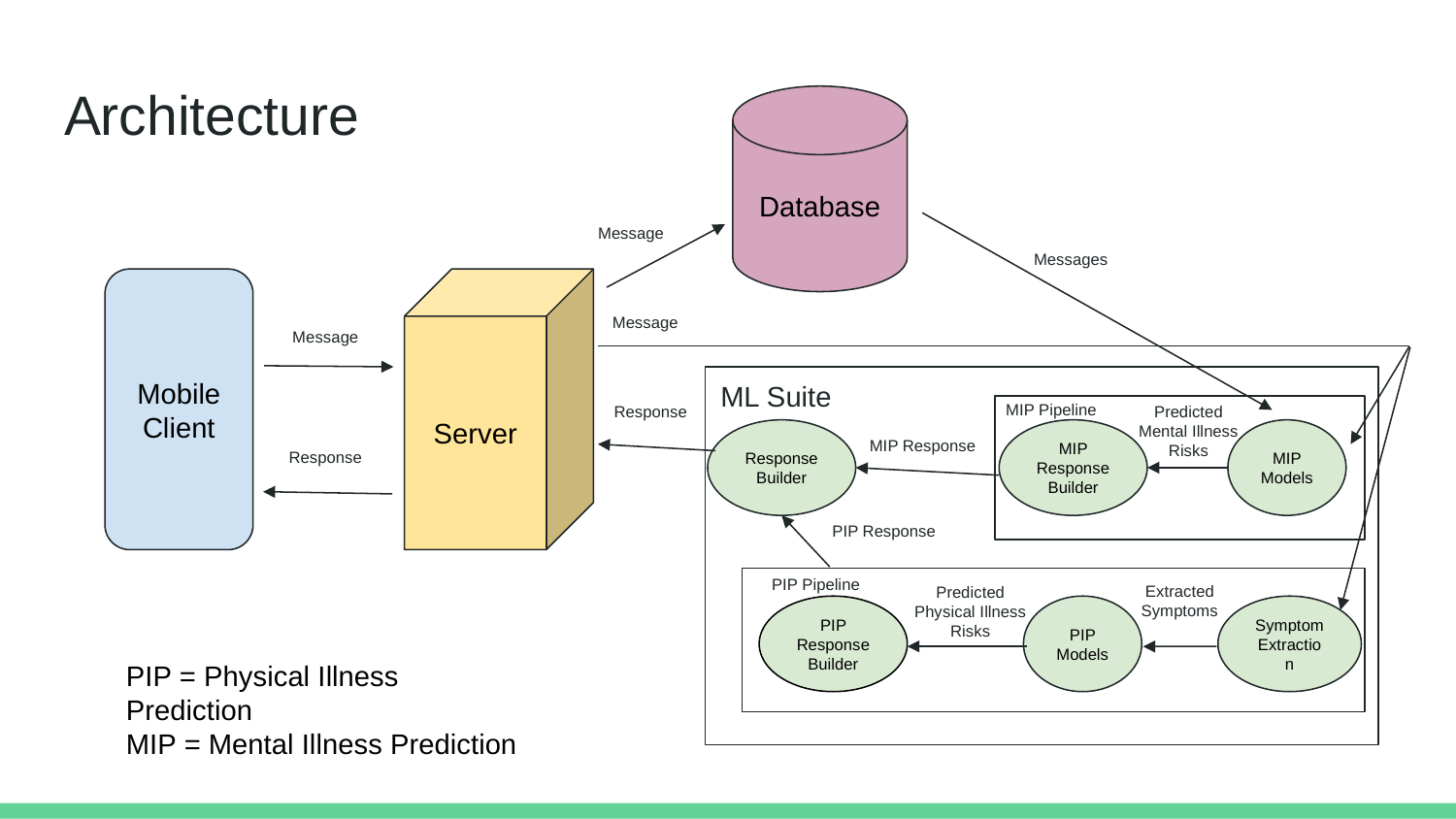

# Architecture
Database
Message
Messages
Mobile Client
Server
Message
Message
ML Suite

MIP Pipeline
Predicted Mental Illness Risks
Response

Response Builder
MIP Response Builder
MIP Models
MIP Response
Response
PIP Response
PIP Pipeline
Extracted Symptoms

Predicted Physical Illness Risks
PIP Response Builder
PIP Models
Symptom Extraction
PIP = Physical Illness Prediction
MIP = Mental Illness Prediction